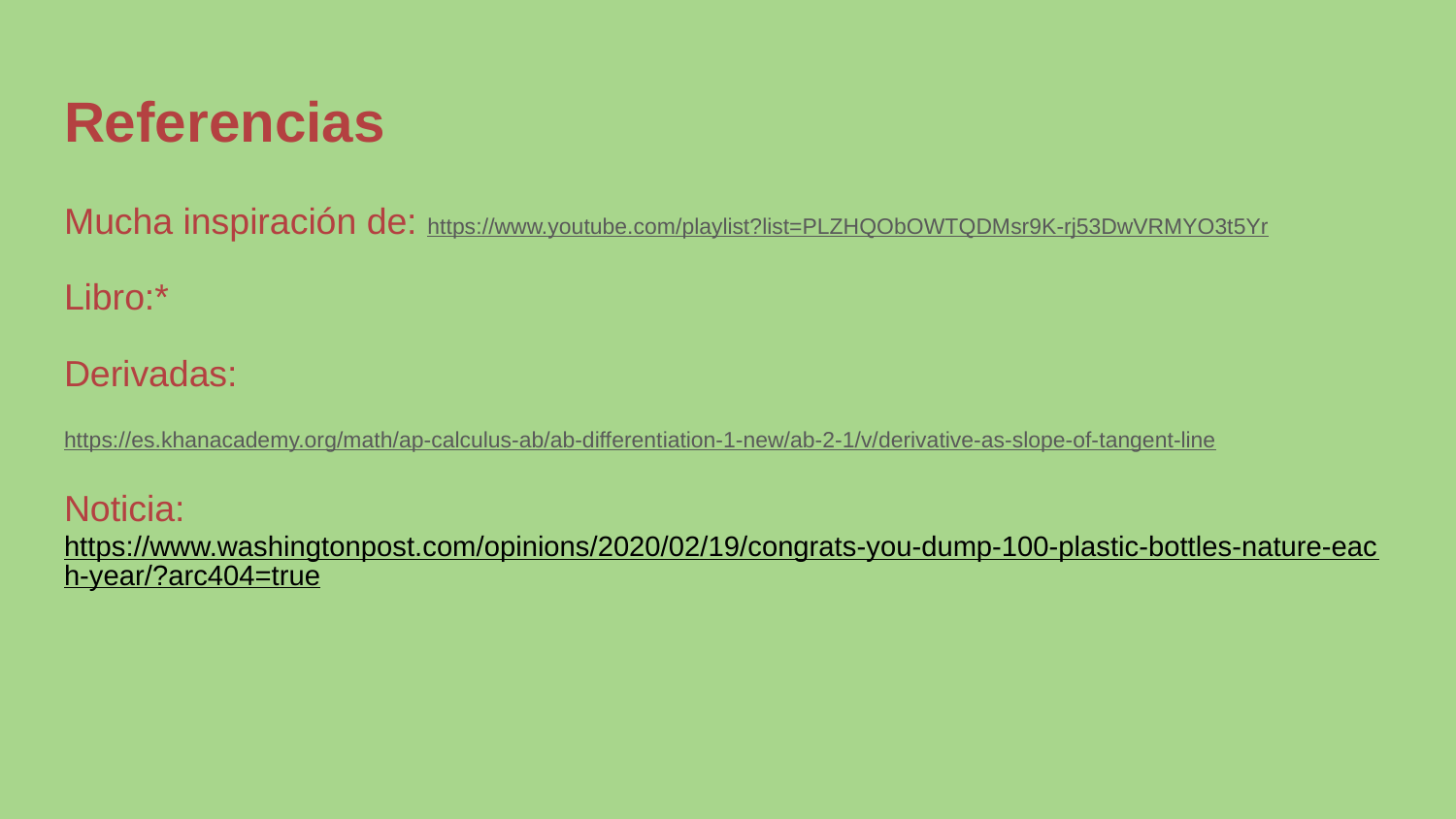

# Referencias
Mucha inspiración de: https://www.youtube.com/playlist?list=PLZHQObOWTQDMsr9K-rj53DwVRMYO3t5Yr
Libro:*
Derivadas:
https://es.khanacademy.org/math/ap-calculus-ab/ab-differentiation-1-new/ab-2-1/v/derivative-as-slope-of-tangent-line
Noticia: https://www.washingtonpost.com/opinions/2020/02/19/congrats-you-dump-100-plastic-bottles-nature-each-year/?arc404=true